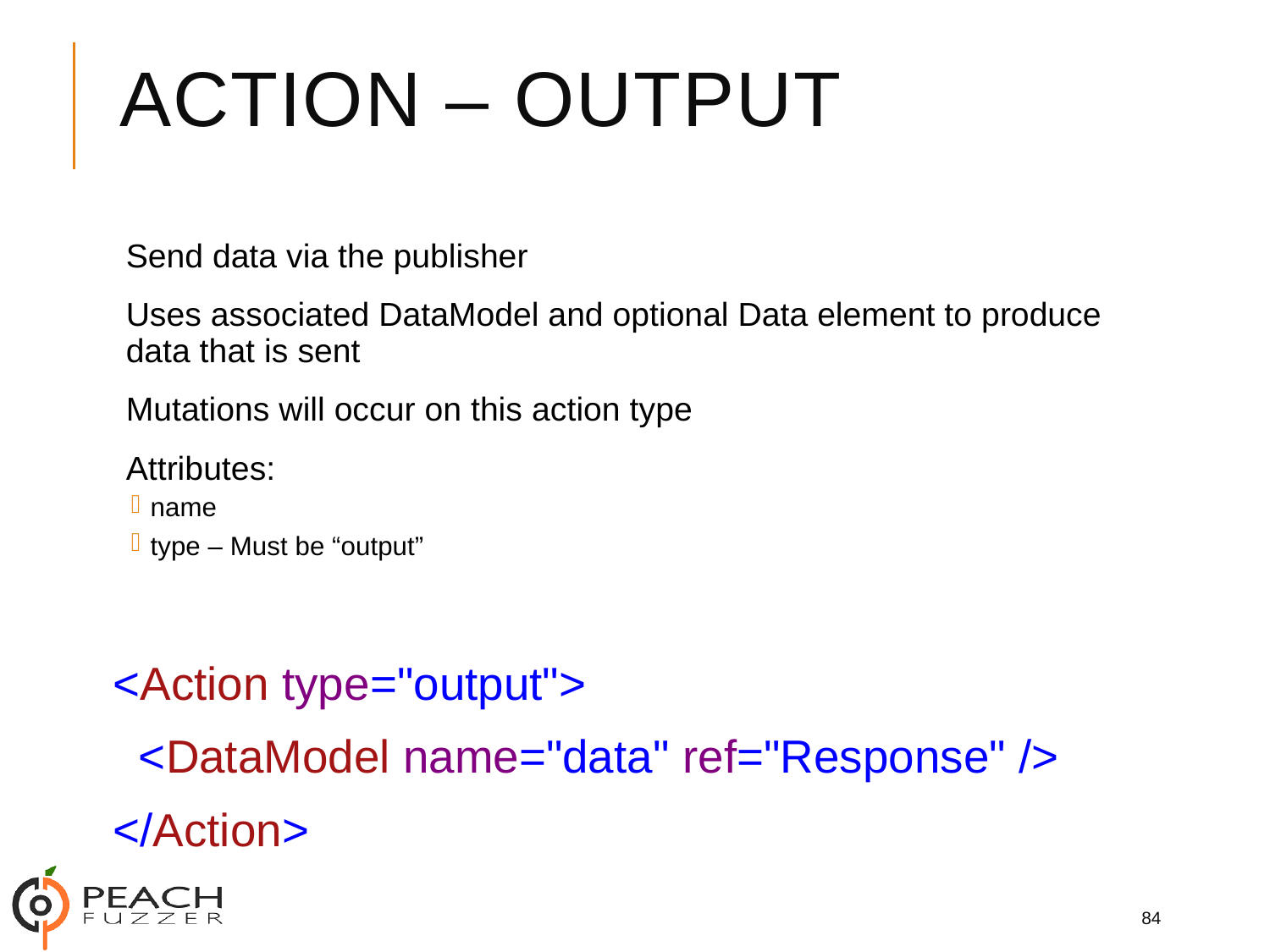

# Action – Output
Send data via the publisher
Uses associated DataModel and optional Data element to produce data that is sent
Mutations will occur on this action type
Attributes:
name
type – Must be “output”

<Action type="output">
  <DataModel name="data" ref="Response" />
</Action>

84